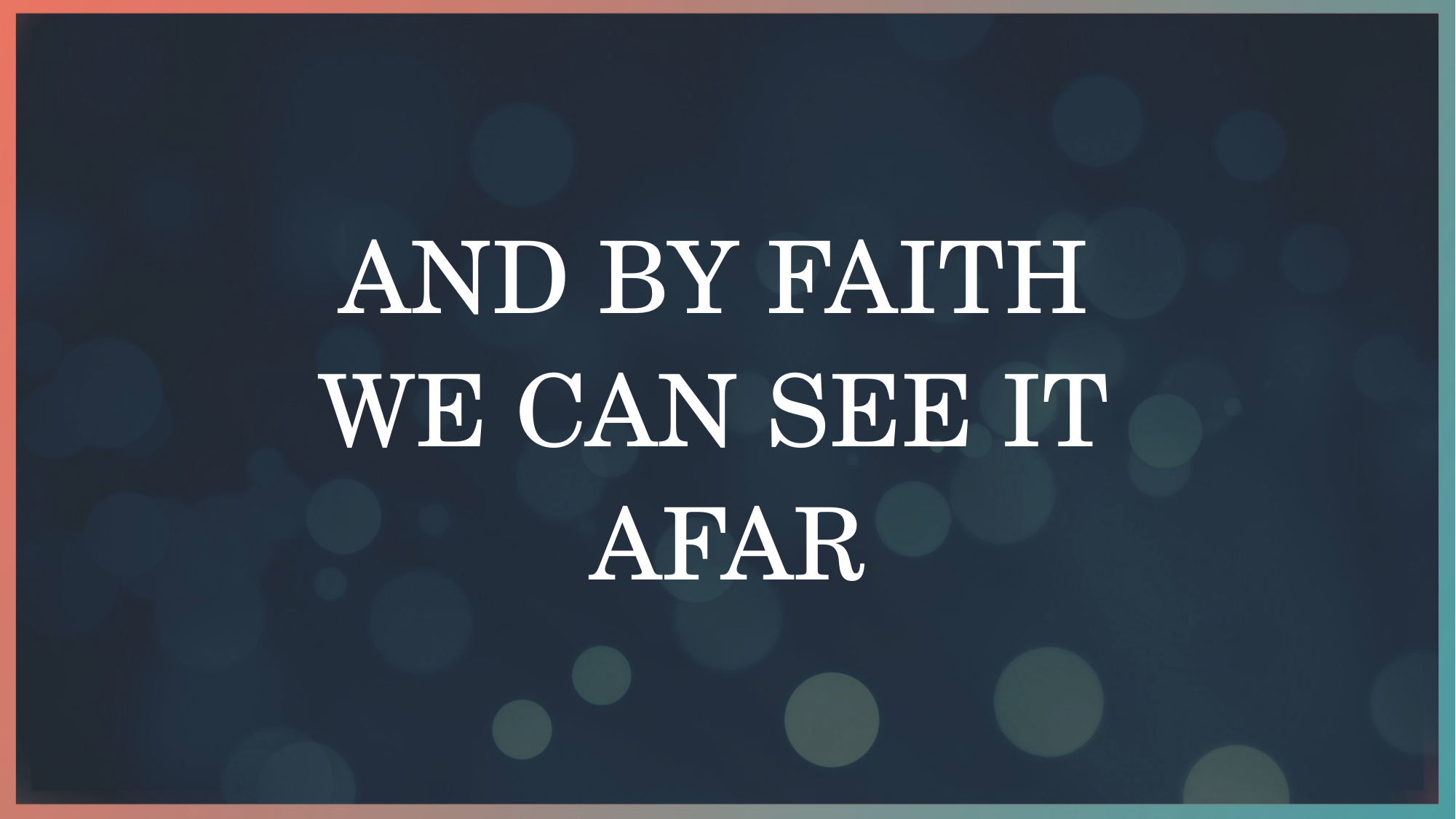

AND BY FAITH
WE CAN SEE IT
AFAR